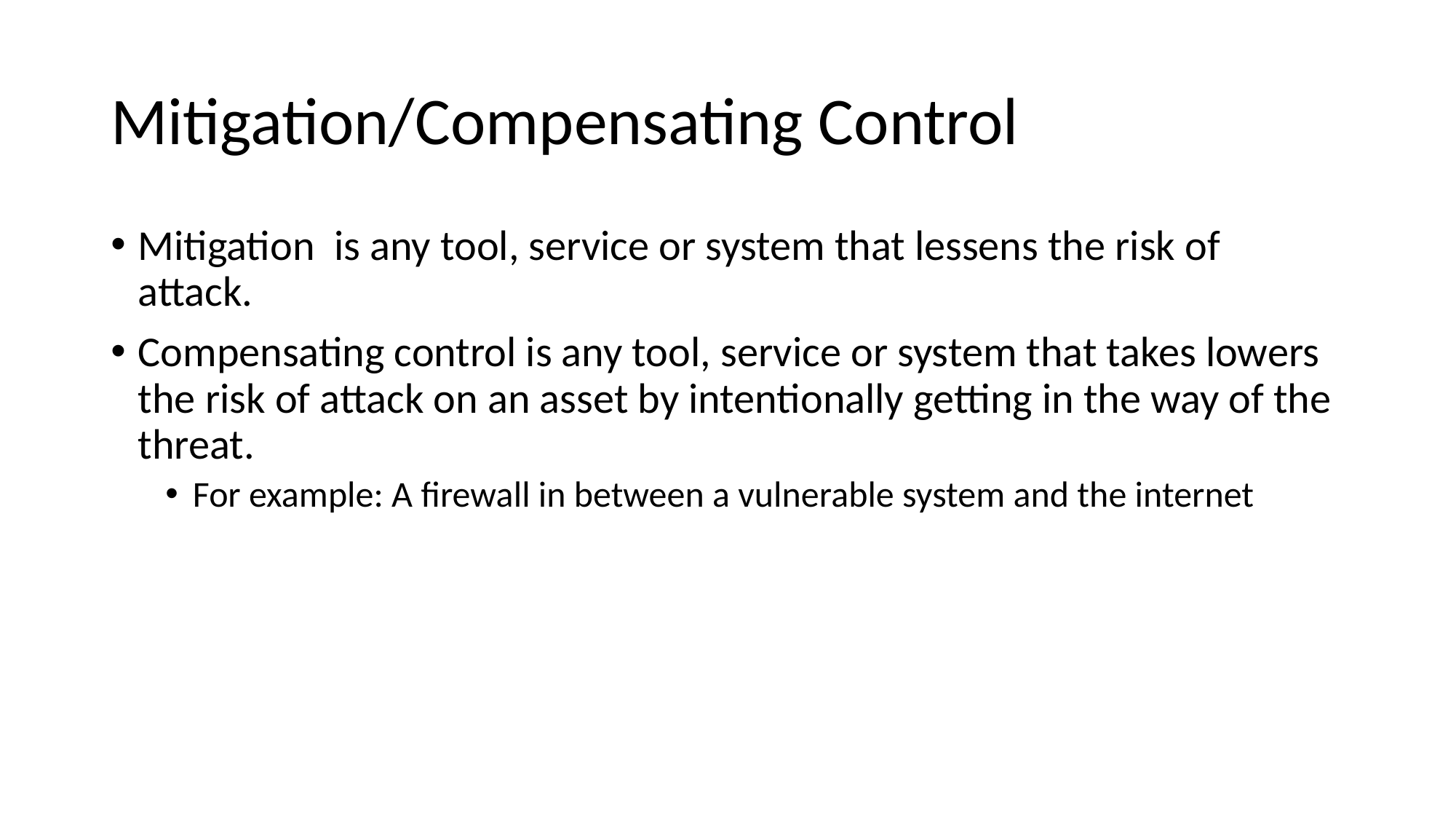

# Mitigation/Compensating Control
Mitigation  is any tool, service or system that lessens the risk of attack.
Compensating control is any tool, service or system that takes lowers the risk of attack on an asset by intentionally getting in the way of the threat.
For example: A firewall in between a vulnerable system and the internet